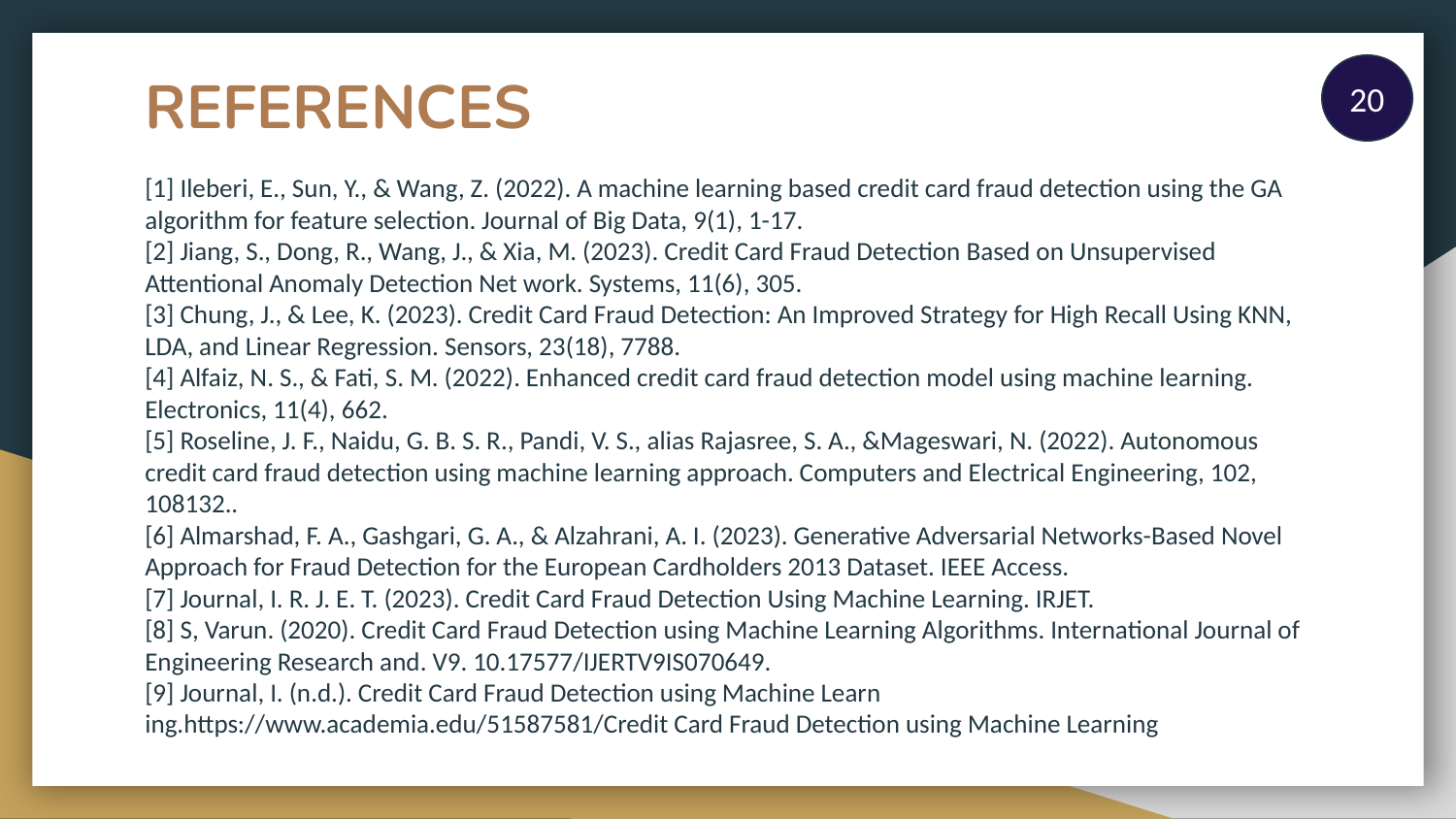

# REFERENCES
20
[1] Ileberi, E., Sun, Y., & Wang, Z. (2022). A machine learning based credit card fraud detection using the GA algorithm for feature selection. Journal of Big Data, 9(1), 1-17.
[2] Jiang, S., Dong, R., Wang, J., & Xia, M. (2023). Credit Card Fraud Detection Based on Unsupervised Attentional Anomaly Detection Net work. Systems, 11(6), 305.
[3] Chung, J., & Lee, K. (2023). Credit Card Fraud Detection: An Improved Strategy for High Recall Using KNN, LDA, and Linear Regression. Sensors, 23(18), 7788.
[4] Alfaiz, N. S., & Fati, S. M. (2022). Enhanced credit card fraud detection model using machine learning. Electronics, 11(4), 662.
[5] Roseline, J. F., Naidu, G. B. S. R., Pandi, V. S., alias Rajasree, S. A., &Mageswari, N. (2022). Autonomous credit card fraud detection using machine learning approach. Computers and Electrical Engineering, 102, 108132..
[6] Almarshad, F. A., Gashgari, G. A., & Alzahrani, A. I. (2023). Generative Adversarial Networks-Based Novel Approach for Fraud Detection for the European Cardholders 2013 Dataset. IEEE Access.
[7] Journal, I. R. J. E. T. (2023). Credit Card Fraud Detection Using Machine Learning. IRJET.
[8] S, Varun. (2020). Credit Card Fraud Detection using Machine Learning Algorithms. International Journal of Engineering Research and. V9. 10.17577/IJERTV9IS070649.
[9] Journal, I. (n.d.). Credit Card Fraud Detection using Machine Learn ing.https://www.academia.edu/51587581/Credit Card Fraud Detection using Machine Learning